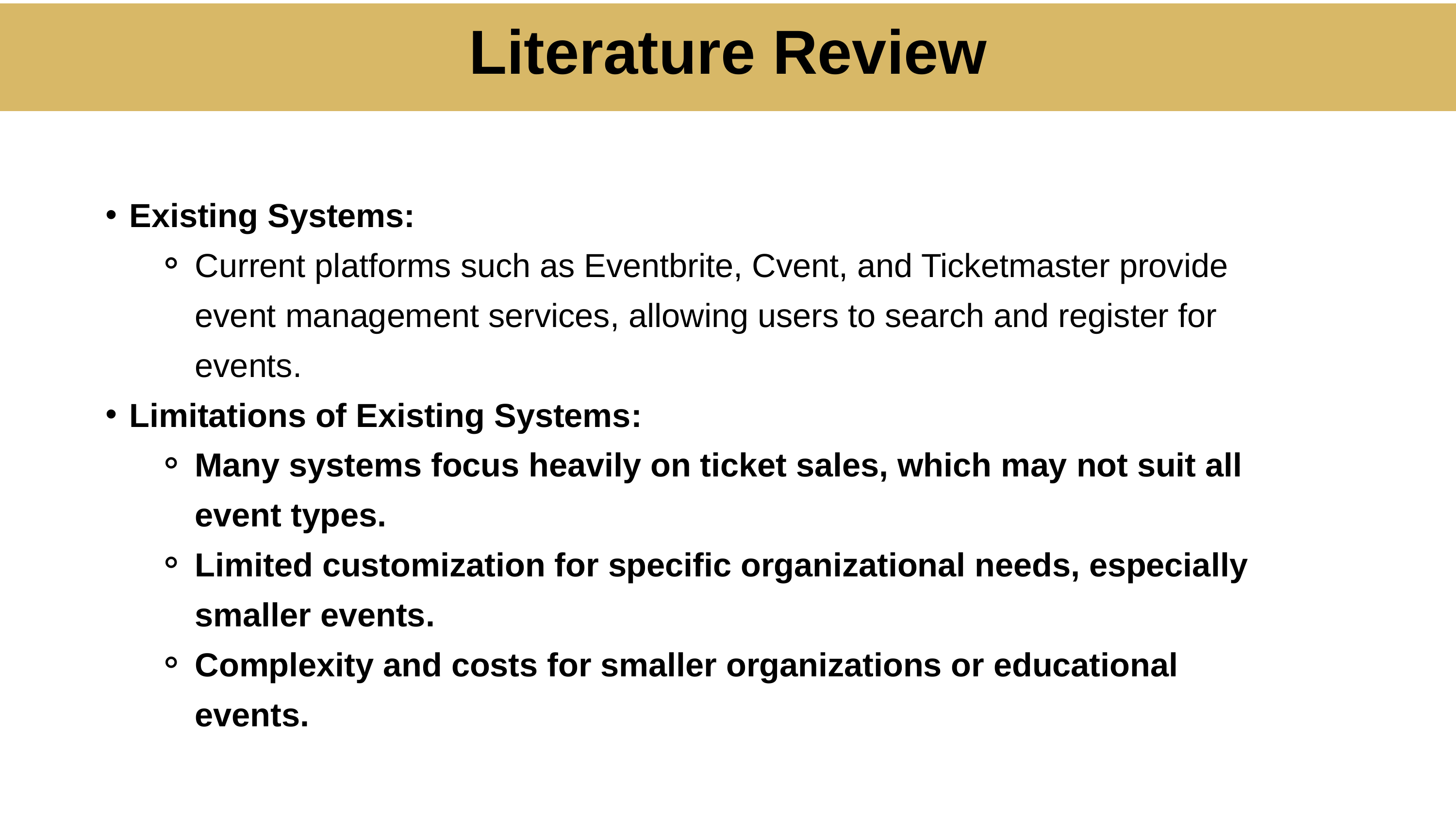

Literature Review
Existing Systems:
Current platforms such as Eventbrite, Cvent, and Ticketmaster provide event management services, allowing users to search and register for events.
Limitations of Existing Systems:
Many systems focus heavily on ticket sales, which may not suit all event types.
Limited customization for specific organizational needs, especially smaller events.
Complexity and costs for smaller organizations or educational events.